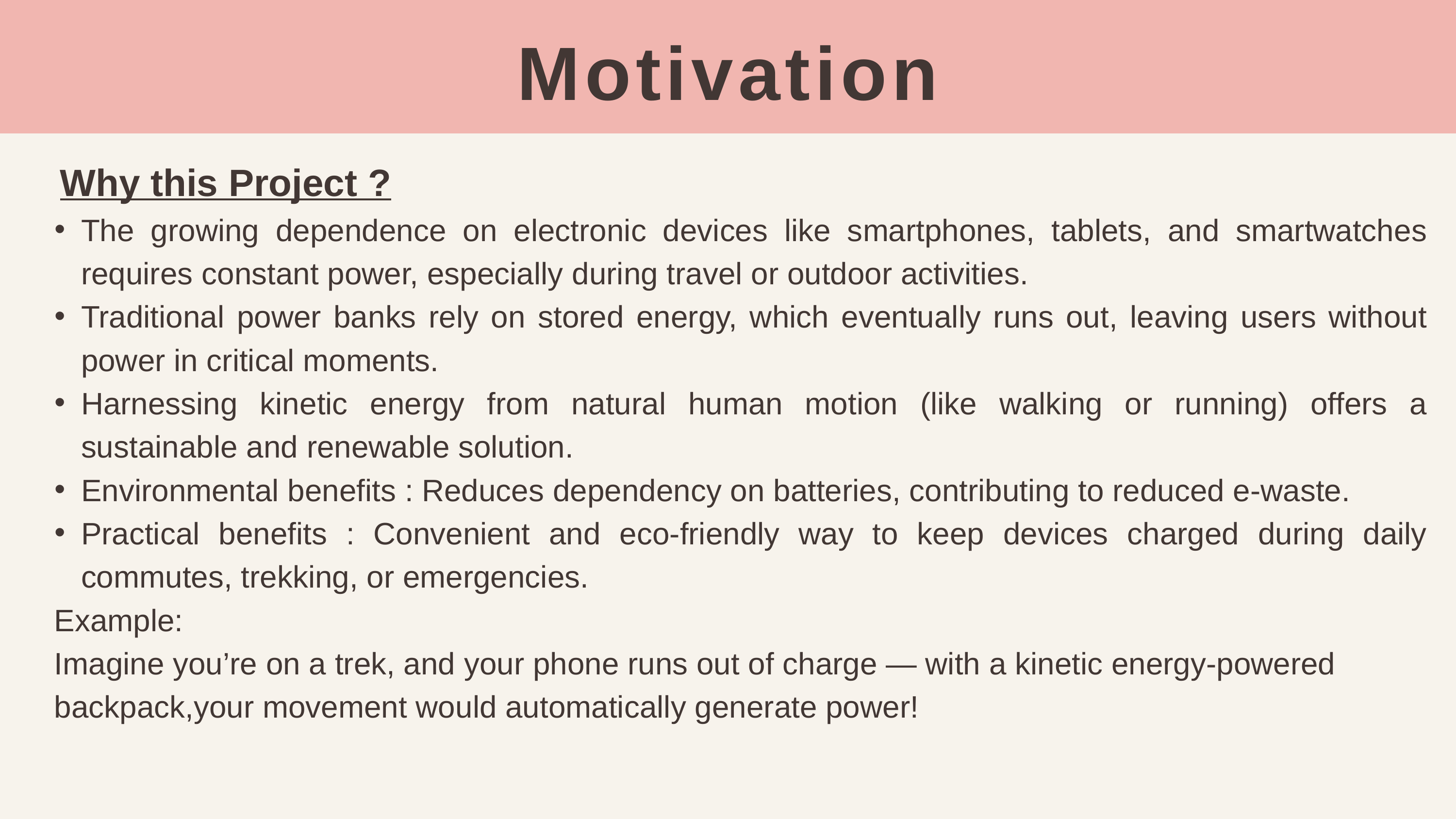

Motivation
   Why this Project ?
The growing dependence on electronic devices like smartphones, tablets, and smartwatches requires constant power, especially during travel or outdoor activities.
Traditional power banks rely on stored energy, which eventually runs out, leaving users without power in critical moments.
Harnessing kinetic energy from natural human motion (like walking or running) offers a sustainable and renewable solution.
Environmental benefits : Reduces dependency on batteries, contributing to reduced e-waste.
Practical benefits : Convenient and eco-friendly way to keep devices charged during daily commutes, trekking, or emergencies.
   Example:
   Imagine you’re on a trek, and your phone runs out of charge — with a kinetic energy-powered
   backpack,your movement would automatically generate power!